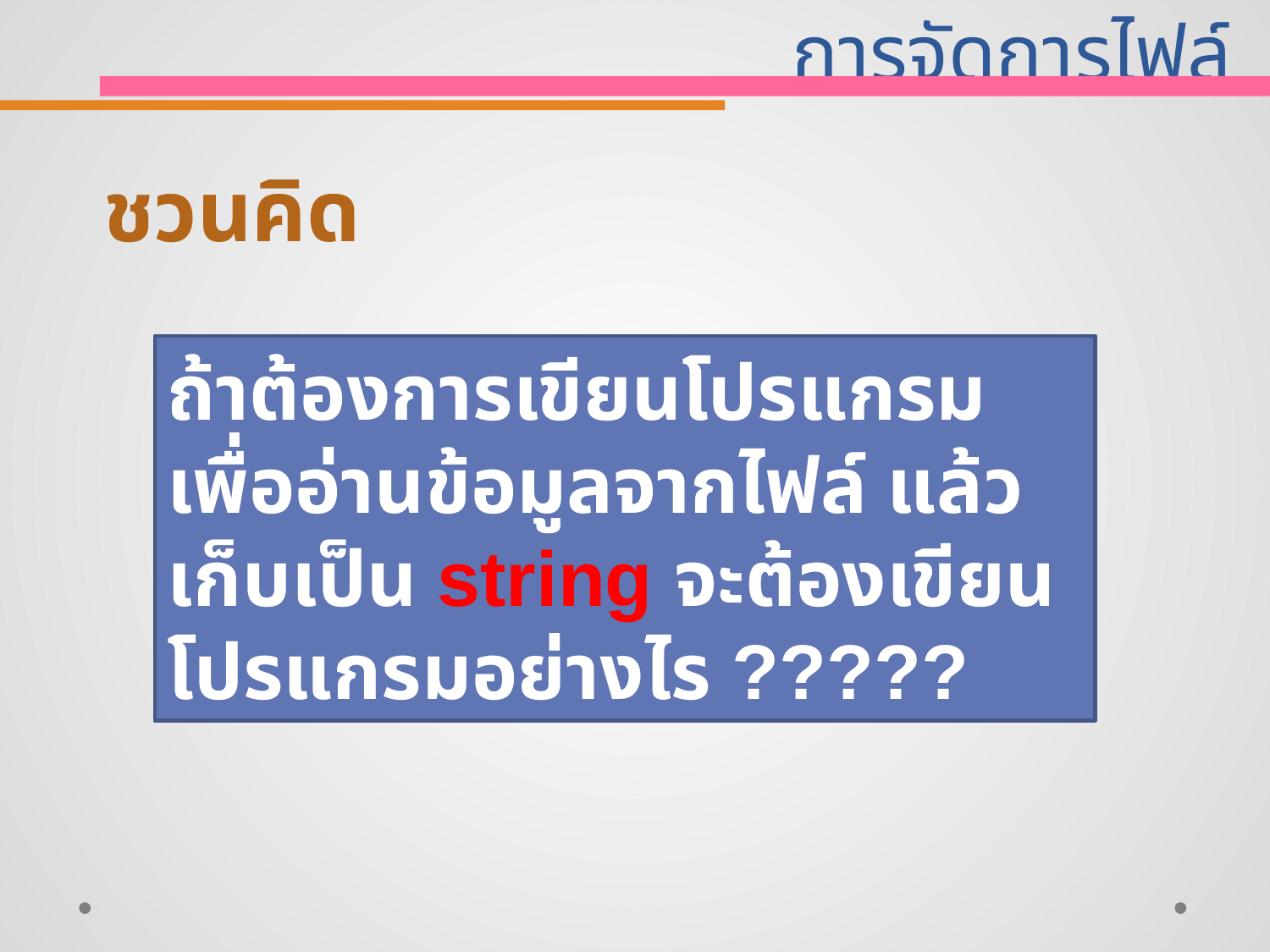

# การจัดการไฟล์

ชวนคิด
ถ้าต้องการเขียนโปรแกรมเพื่ออ่านข้อมูลจากไฟล์ แล้วเก็บเป็น string จะต้องเขียนโปรแกรมอย่างไร ?????